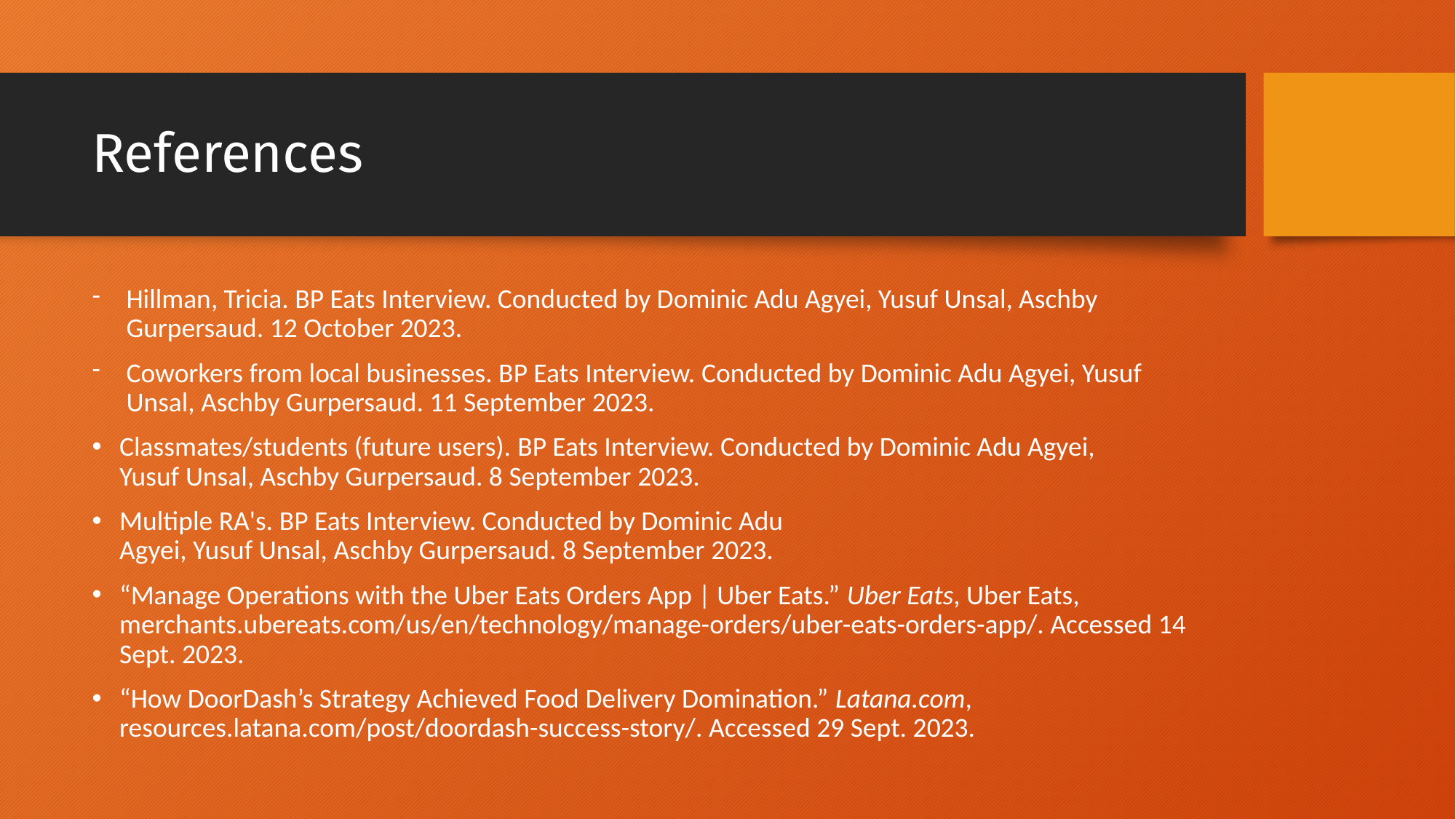

# References
Hillman, Tricia. BP Eats Interview. Conducted by Dominic Adu Agyei, Yusuf Unsal, Aschby Gurpersaud. 12 October 2023.
Coworkers from local businesses. BP Eats Interview. Conducted by Dominic Adu Agyei, Yusuf Unsal, Aschby Gurpersaud. 11 September 2023.
Classmates/students (future users). BP Eats Interview. Conducted by Dominic Adu Agyei, Yusuf Unsal, Aschby Gurpersaud. 8 September 2023.
Multiple RA's. BP Eats Interview. Conducted by Dominic Adu Agyei, Yusuf Unsal, Aschby Gurpersaud. 8 September 2023.
“Manage Operations with the Uber Eats Orders App | Uber Eats.” Uber Eats, Uber Eats, merchants.ubereats.com/us/en/technology/manage-orders/uber-eats-orders-app/. Accessed 14 Sept. 2023.
“How DoorDash’s Strategy Achieved Food Delivery Domination.” Latana.com, resources.latana.com/post/doordash-success-story/. Accessed 29 Sept. 2023.